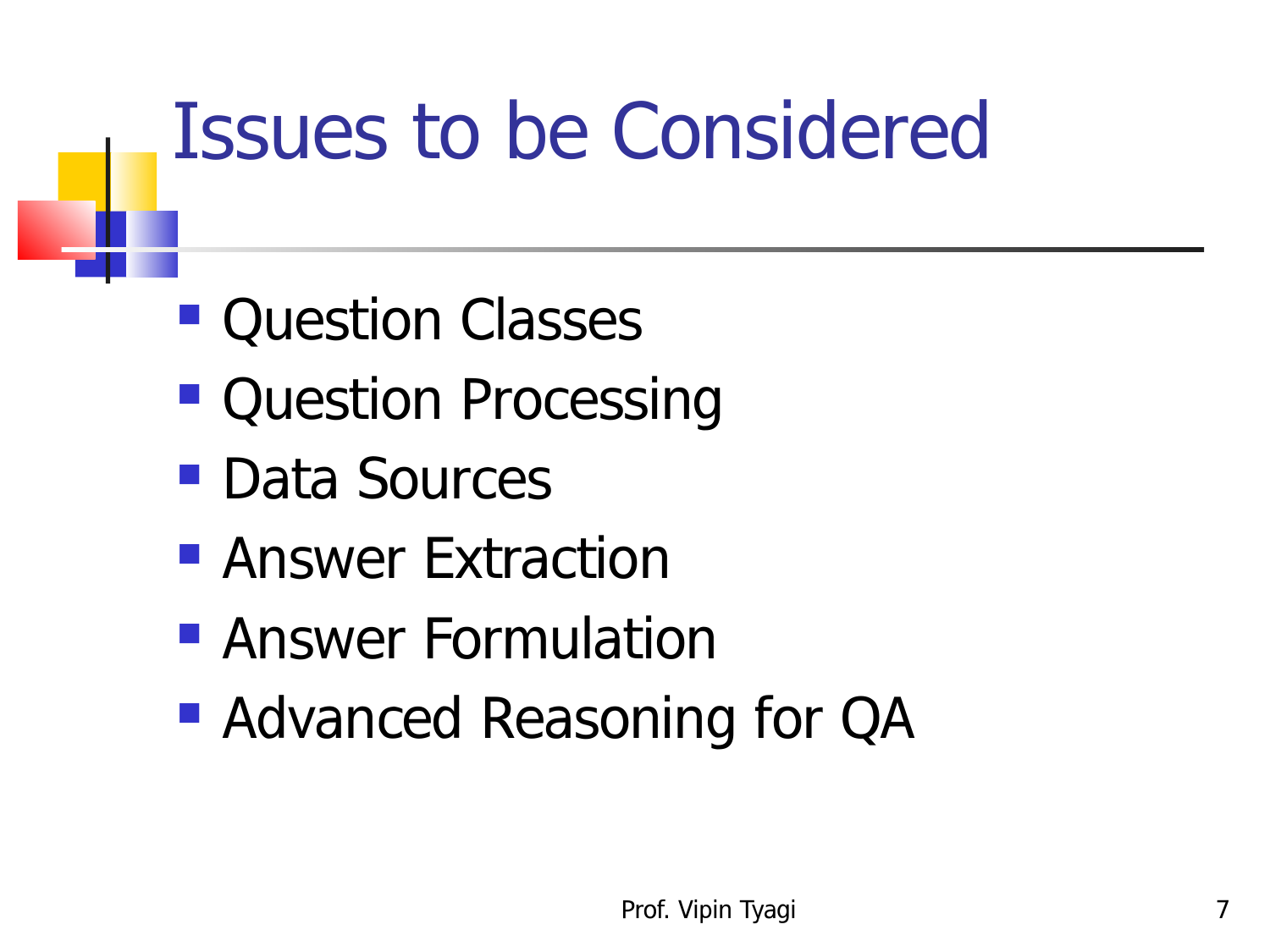

Issues to be Considered
Question Classes
Question Processing
Data Sources
Answer Extraction
Answer Formulation
Advanced Reasoning for QA
Prof. Vipin Tyagi
7